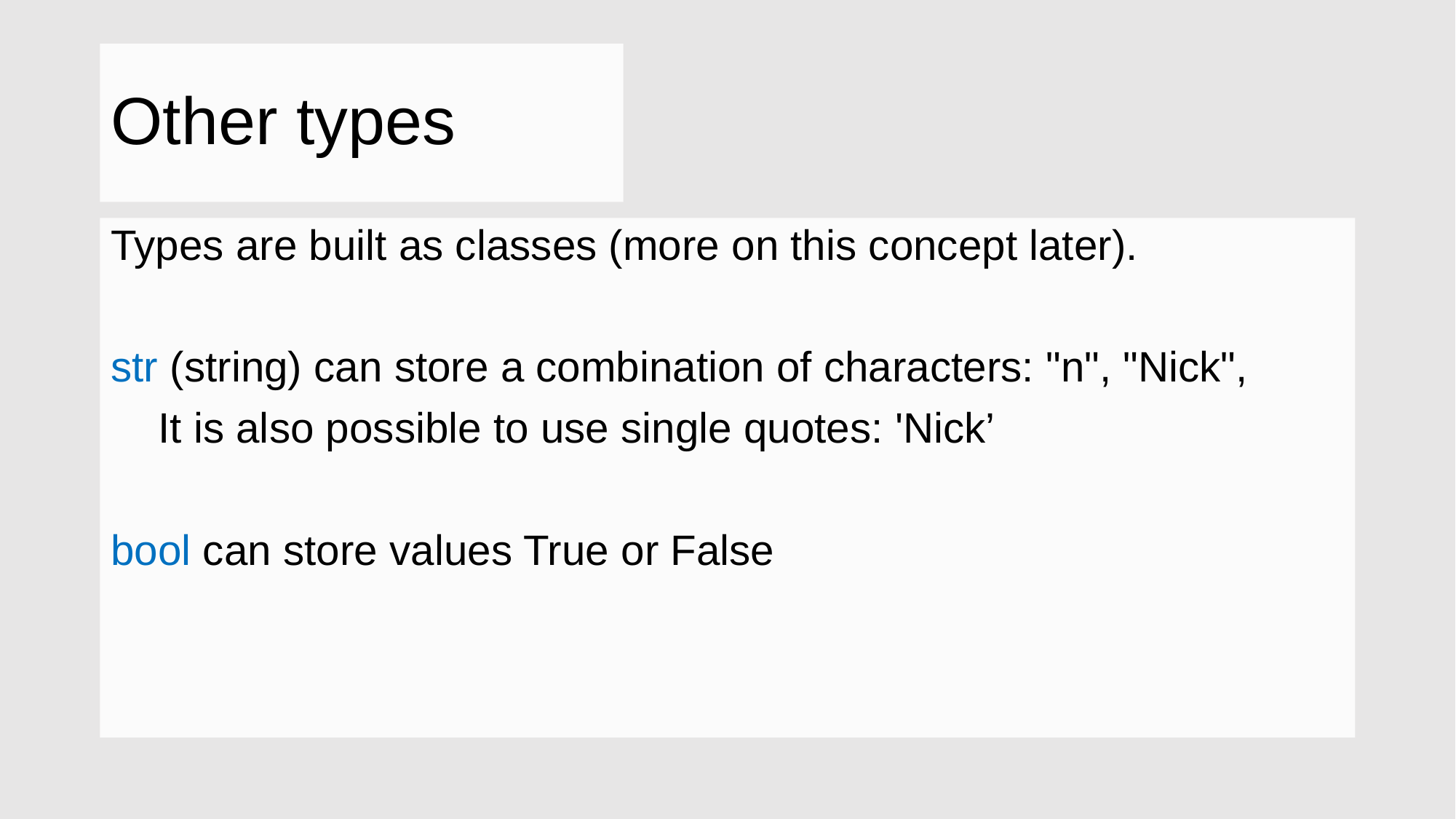

# Other types
Types are built as classes (more on this concept later).

str (string) can store a combination of characters: "n", "Nick",
    It is also possible to use single quotes: 'Nick’

bool can store values True or False